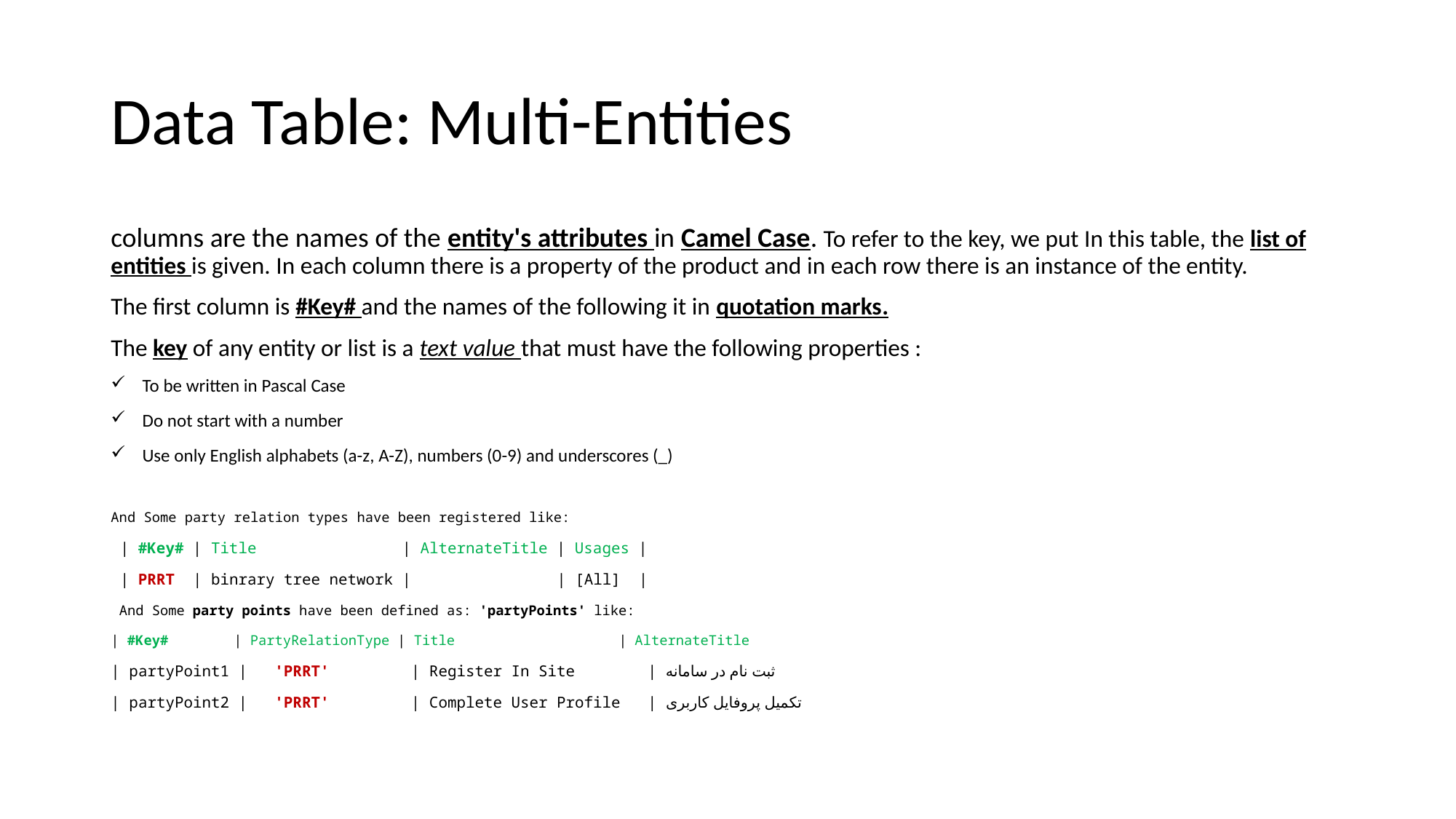

# Data Table: Multi-Entities
columns are the names of the entity's attributes in Camel Case. To refer to the key, we put In this table, the list of entities is given. In each column there is a property of the product and in each row there is an instance of the entity.
The first column is #Key# and the names of the following it in quotation marks.
The key of any entity or list is a text value that must have the following properties :
 To be written in Pascal Case
 Do not start with a number
 Use only English alphabets (a-z, A-Z), numbers (0-9) and underscores (_)

And Some party relation types have been registered like:
 | #Key# | Title                | AlternateTitle | Usages |
 | PRRT  | binrary tree network |                | [All]  |
 And Some party points have been defined as: 'partyPoints' like:
| #Key#        | PartyRelationType | Title                    | AlternateTitle
| partyPoint1 |   'PRRT'         | Register In Site        | ثبت نام در سامانه
| partyPoint2 |   'PRRT'         | Complete User Profile   | تکمیل پروفایل کاربری